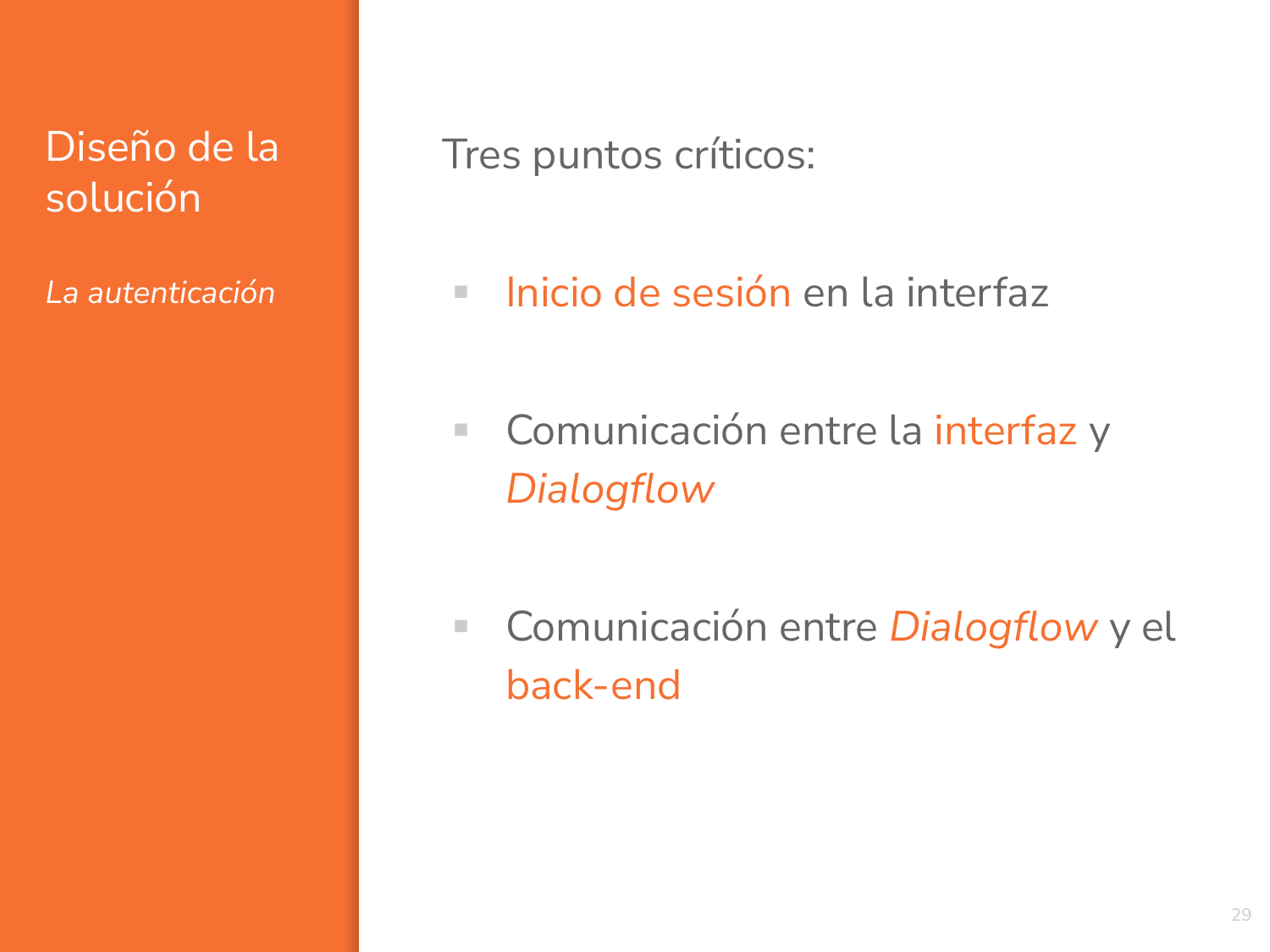

# Diseño de la solución

La autenticación
Tres puntos críticos:

Inicio de sesión en la interfaz

Comunicación entre la interfaz y Dialogflow

Comunicación entre Dialogflow y el back-end
29